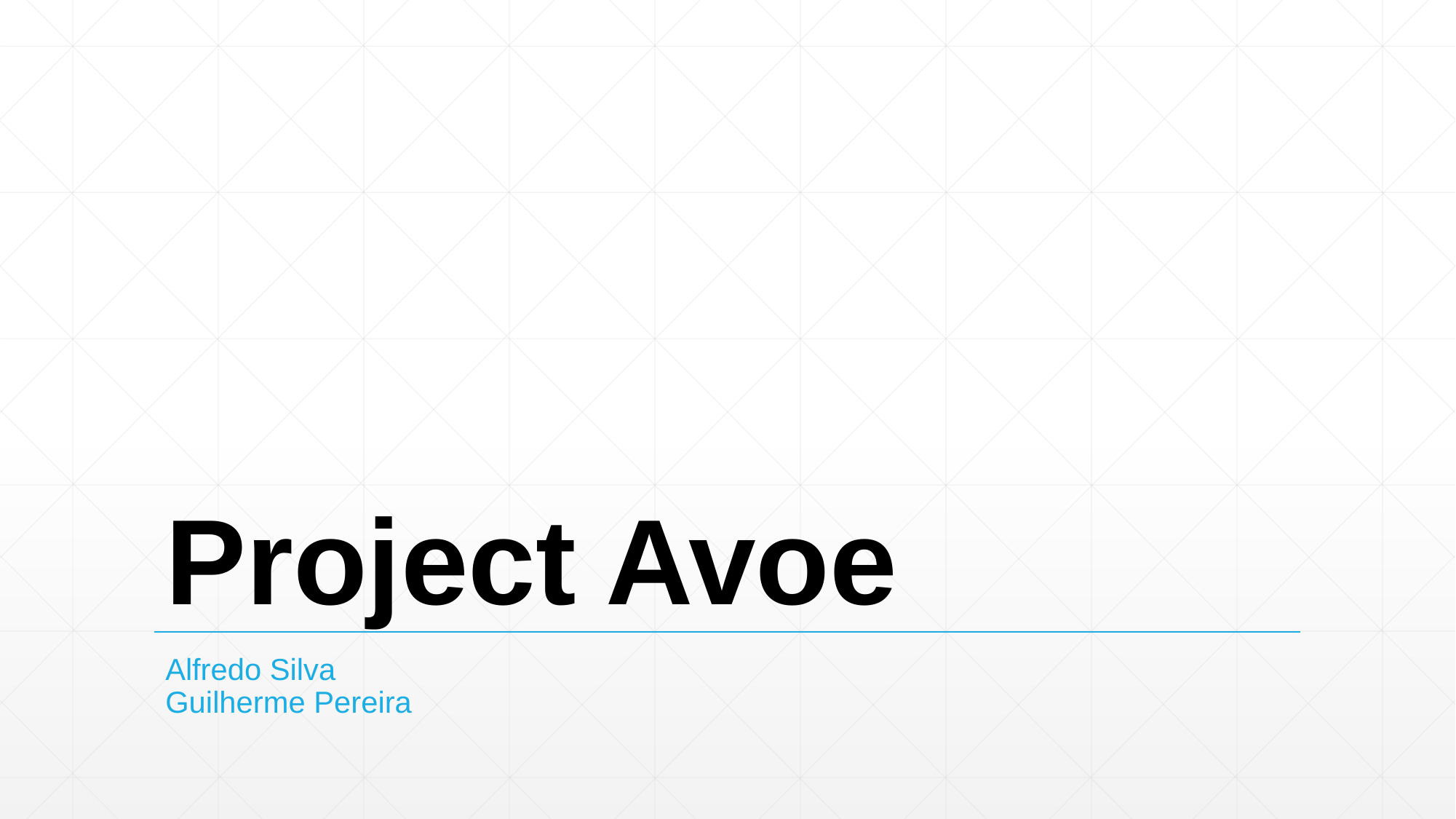

# Project Avoe
Alfredo Silva
Guilherme Pereira